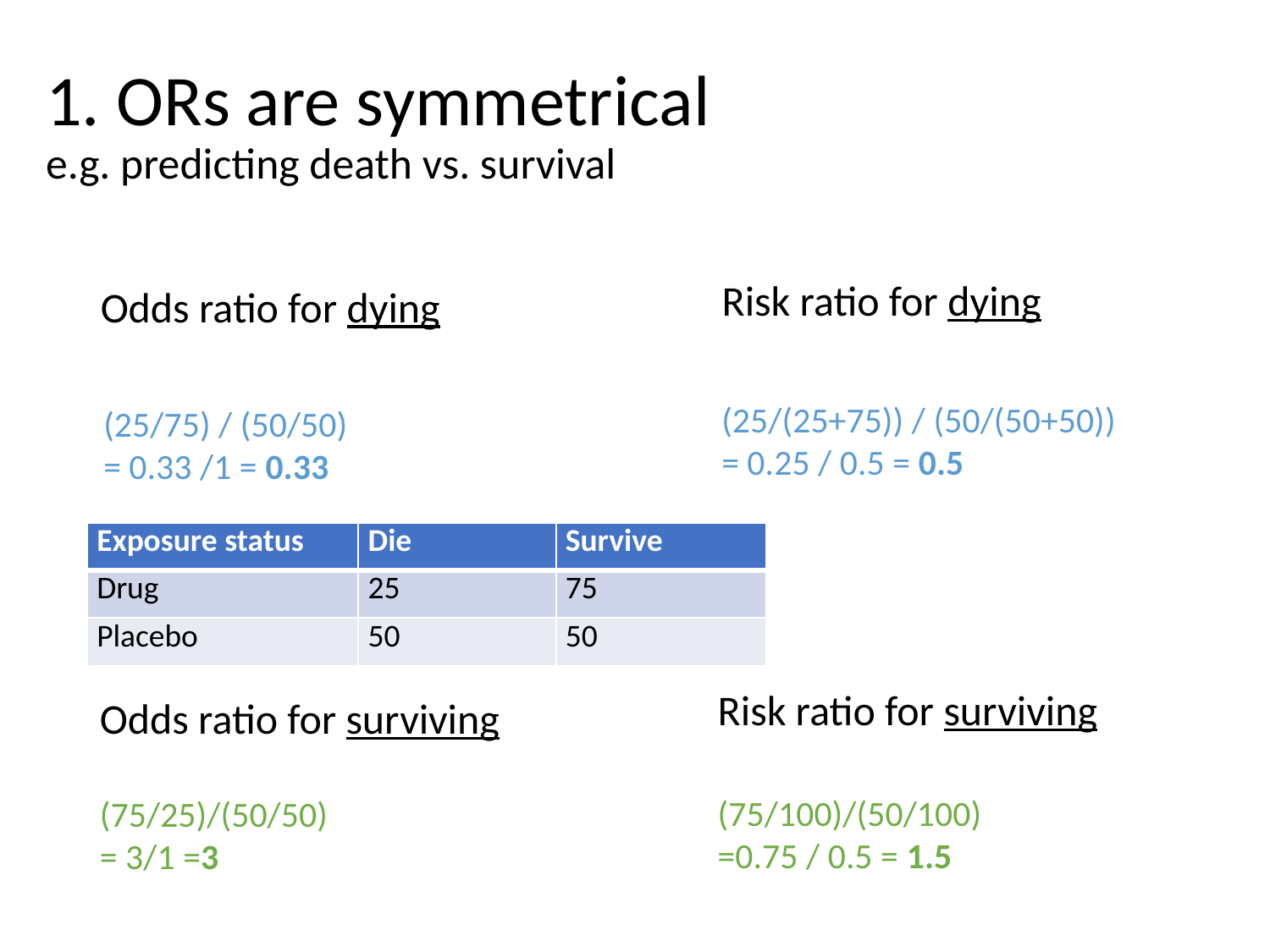

# 1. ORs are symmetrical e.g. predicting death vs. survival
Risk ratio for dying
Odds ratio for dying
(25/(25+75)) / (50/(50+50))
= 0.25 / 0.5 = 0.5
(25/75) / (50/50)
= 0.33 /1 = 0.33
| Exposure status | Die | Survive |
| --- | --- | --- |
| Drug | 25 | 75 |
| Placebo | 50 | 50 |
Risk ratio for surviving
Odds ratio for surviving
(75/100)/(50/100)
=0.75 / 0.5 = 1.5
(75/25)/(50/50)
= 3/1 =3